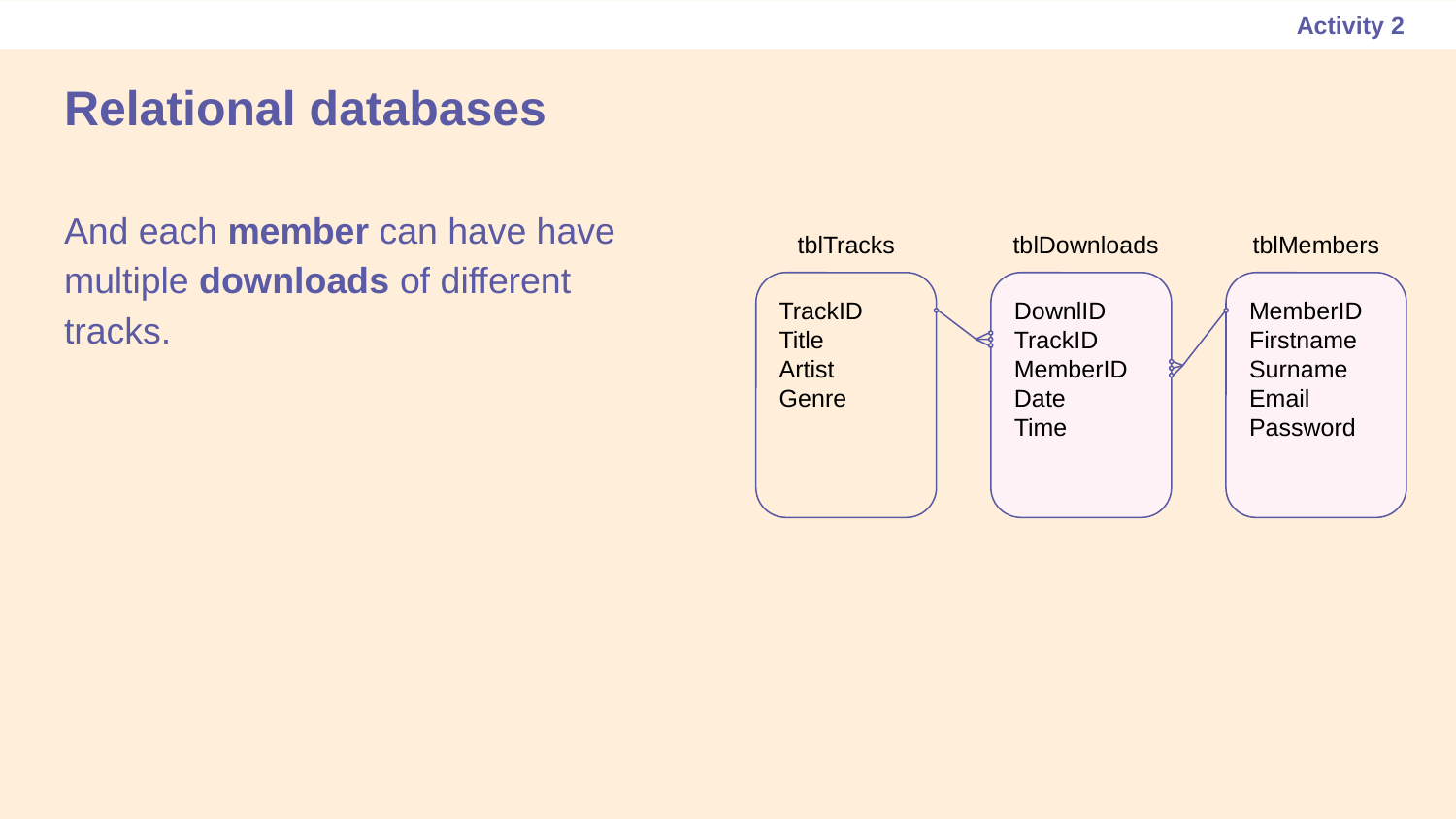

Activity 2
# Relational databases
And each member can have have multiple downloads of different tracks.

tblTracks
tblDownloads
tblMembers
DownlID
TrackID
MemberID
Date
Time
MemberID
Firstname
Surname
Email
Password
TrackID
Title
Artist
Genre